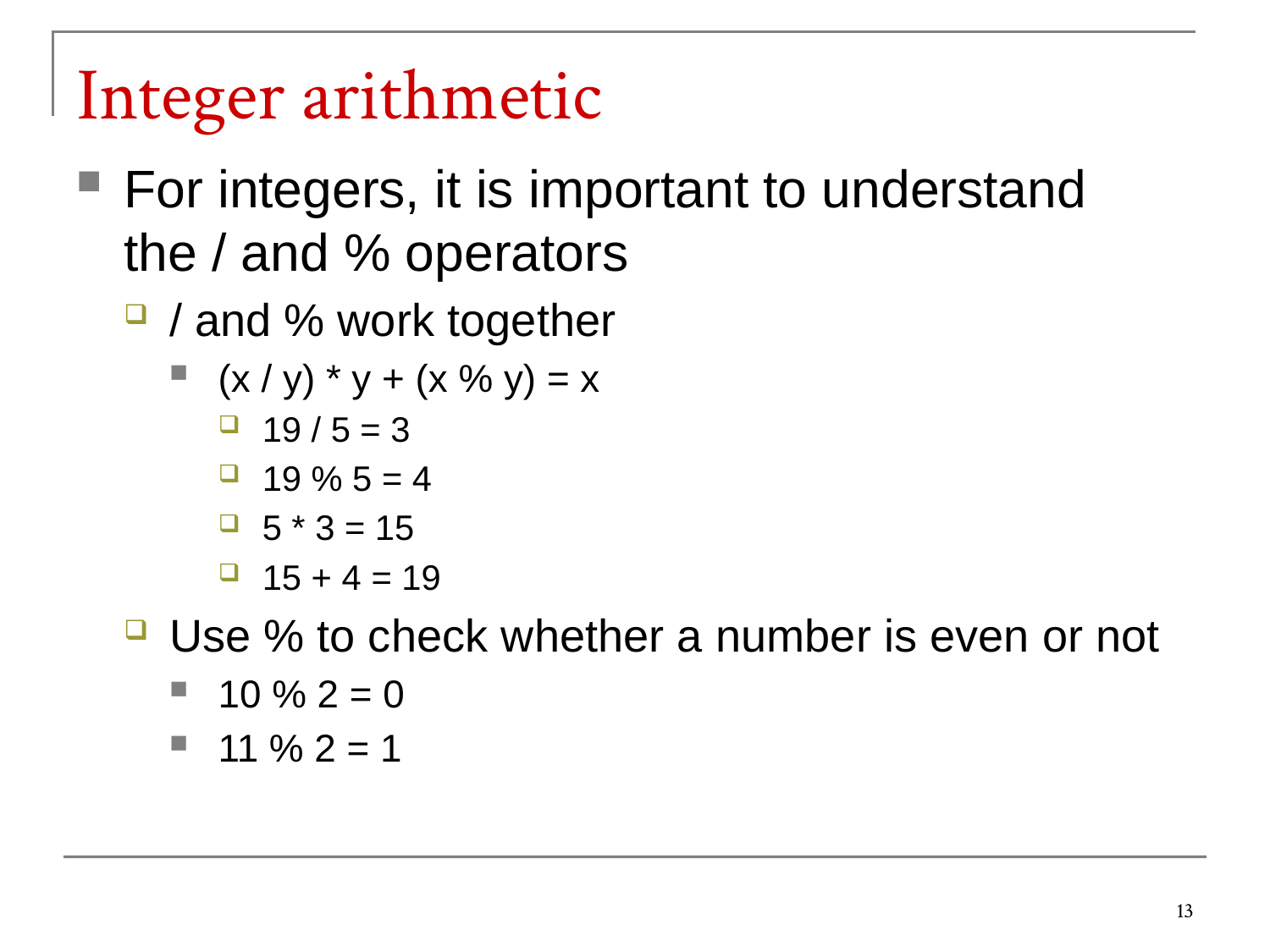

# Integer arithmetic
For integers, it is important to understand the / and % operators
/ and % work together
(x / y) * y + (x % y) = x
19 / 5 = 3
19 % 5 = 4
5 * 3 = 15
15 + 4 = 19
Use % to check whether a number is even or not
10 % 2 = 0
11 % 2 = 1

13